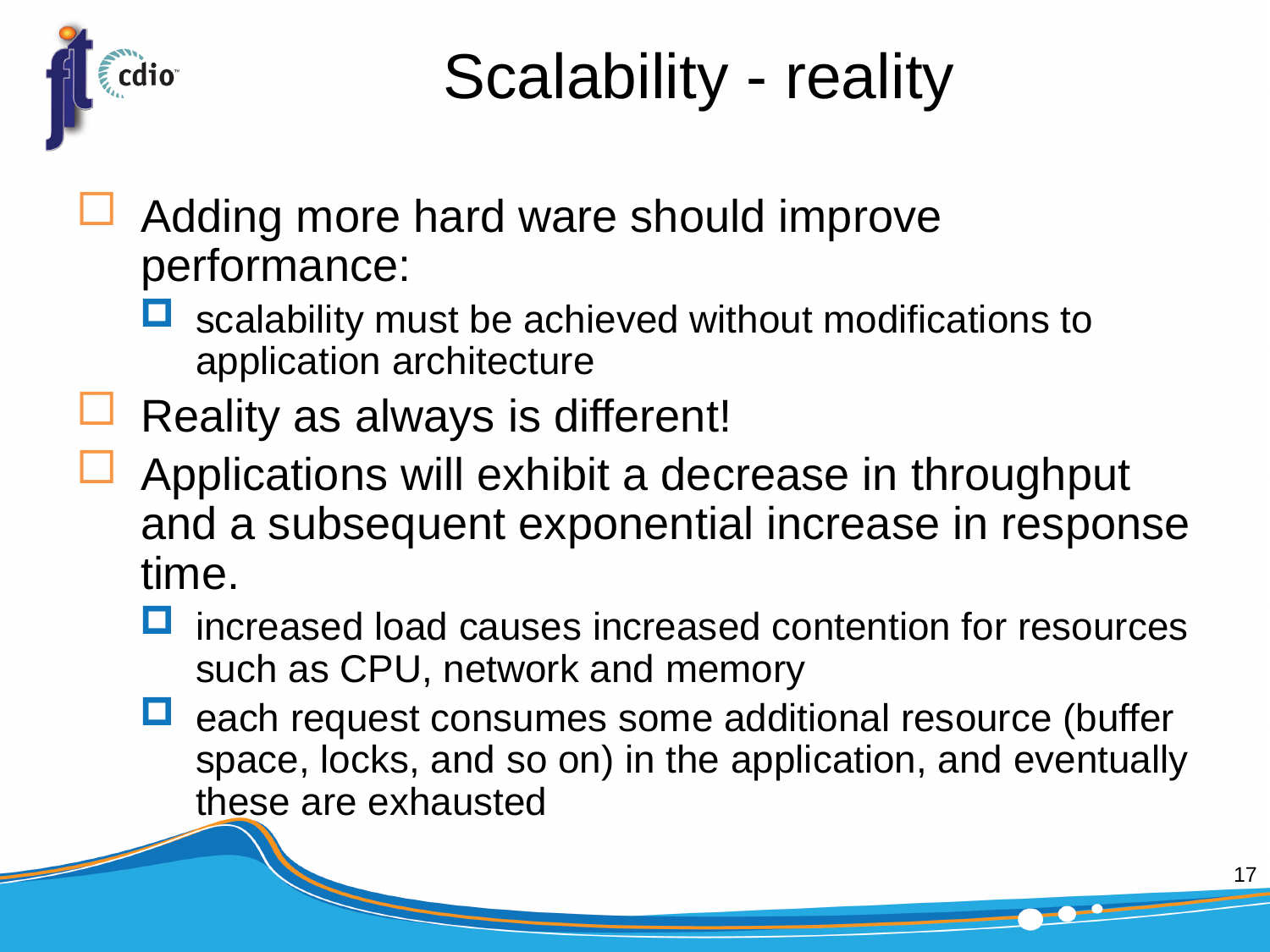

# Scalability - reality
Adding more hard ware should improve performance:
scalability must be achieved without modifications to application architecture
Reality as always is different!
Applications will exhibit a decrease in throughput and a subsequent exponential increase in response time.
increased load causes increased contention for resources such as CPU, network and memory
each request consumes some additional resource (buffer space, locks, and so on) in the application, and eventually these are exhausted
17